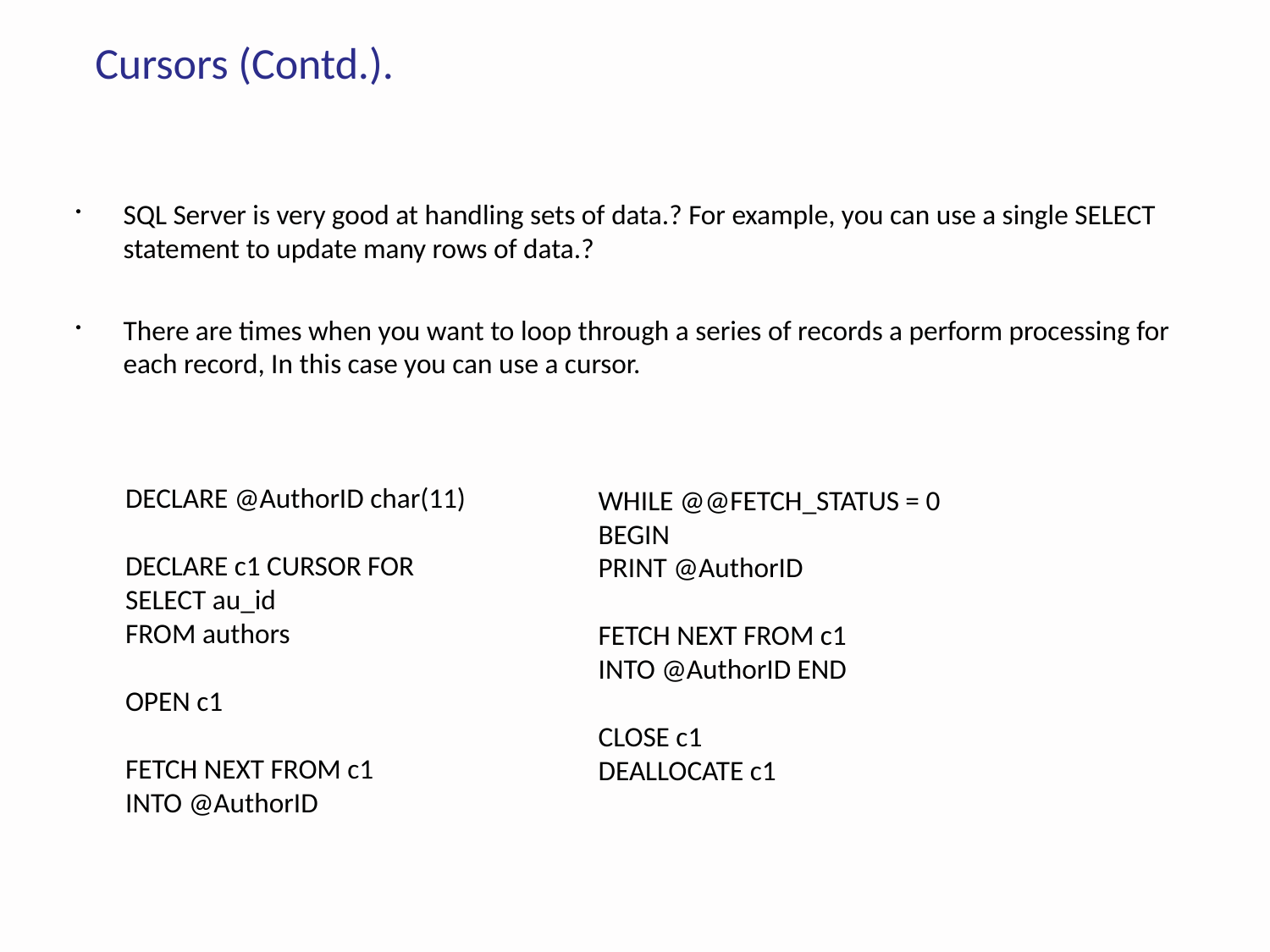

# Cursors (Contd.).
SQL Server is very good at handling sets of data.? For example, you can use a single SELECT statement to update many rows of data.?

There are times when you want to loop through a series of records a perform processing for each record, In this case you can use a cursor.
DECLARE @AuthorID char(11)
DECLARE c1 CURSOR FOR
SELECT au_id
FROM authors
OPEN c1
FETCH NEXT FROM c1
INTO @AuthorID
WHILE @@FETCH_STATUS = 0
BEGIN
PRINT @AuthorID
FETCH NEXT FROM c1
INTO @AuthorID END
CLOSE c1
DEALLOCATE c1